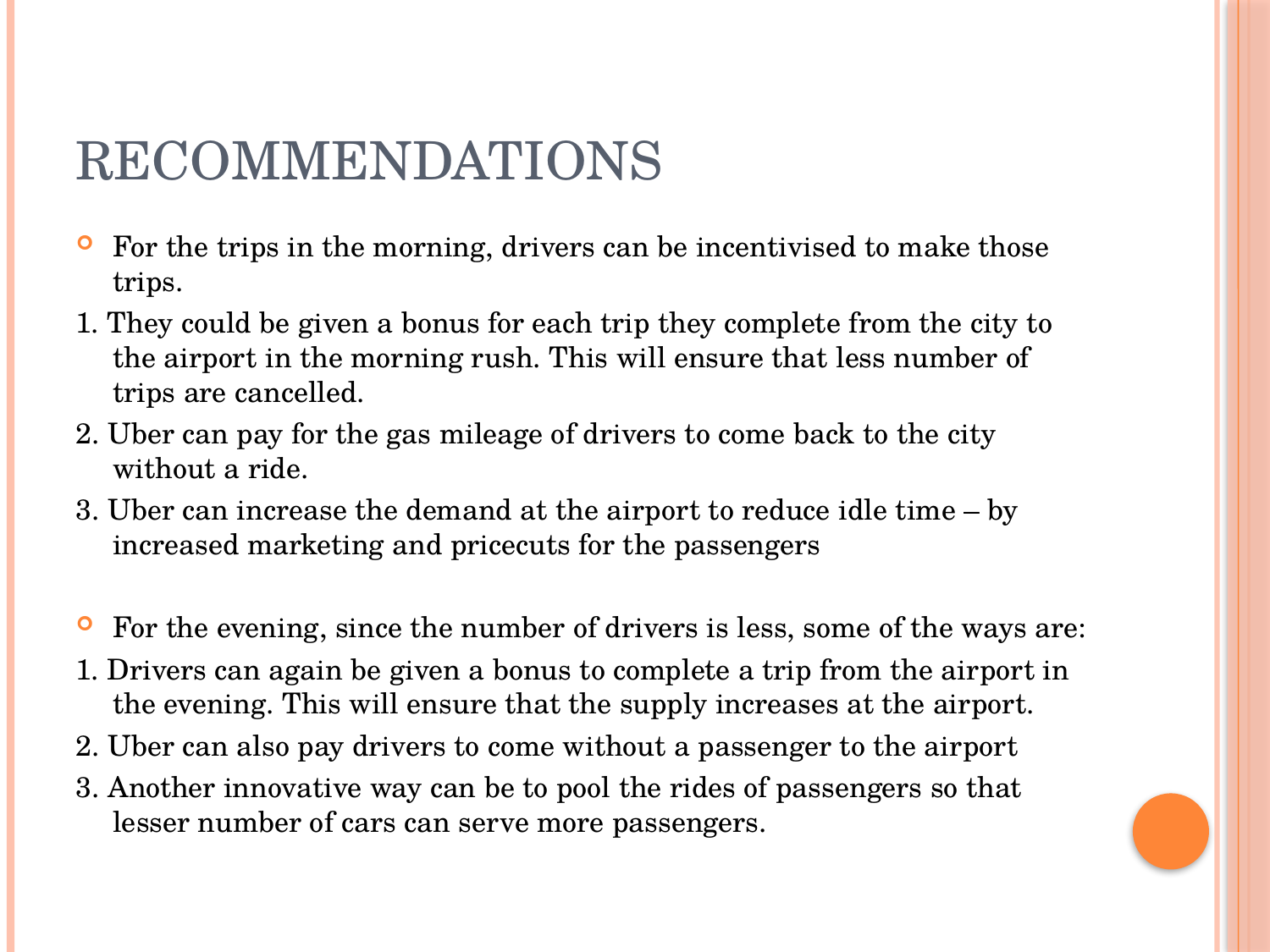

# Recommendations
For the trips in the morning, drivers can be incentivised to make those trips.
1. They could be given a bonus for each trip they complete from the city to the airport in the morning rush. This will ensure that less number of trips are cancelled.
2. Uber can pay for the gas mileage of drivers to come back to the city without a ride.
3. Uber can increase the demand at the airport to reduce idle time – by increased marketing and pricecuts for the passengers

For the evening, since the number of drivers is less, some of the ways are:
1. Drivers can again be given a bonus to complete a trip from the airport in the evening. This will ensure that the supply increases at the airport.
2. Uber can also pay drivers to come without a passenger to the airport
3. Another innovative way can be to pool the rides of passengers so that lesser number of cars can serve more passengers.